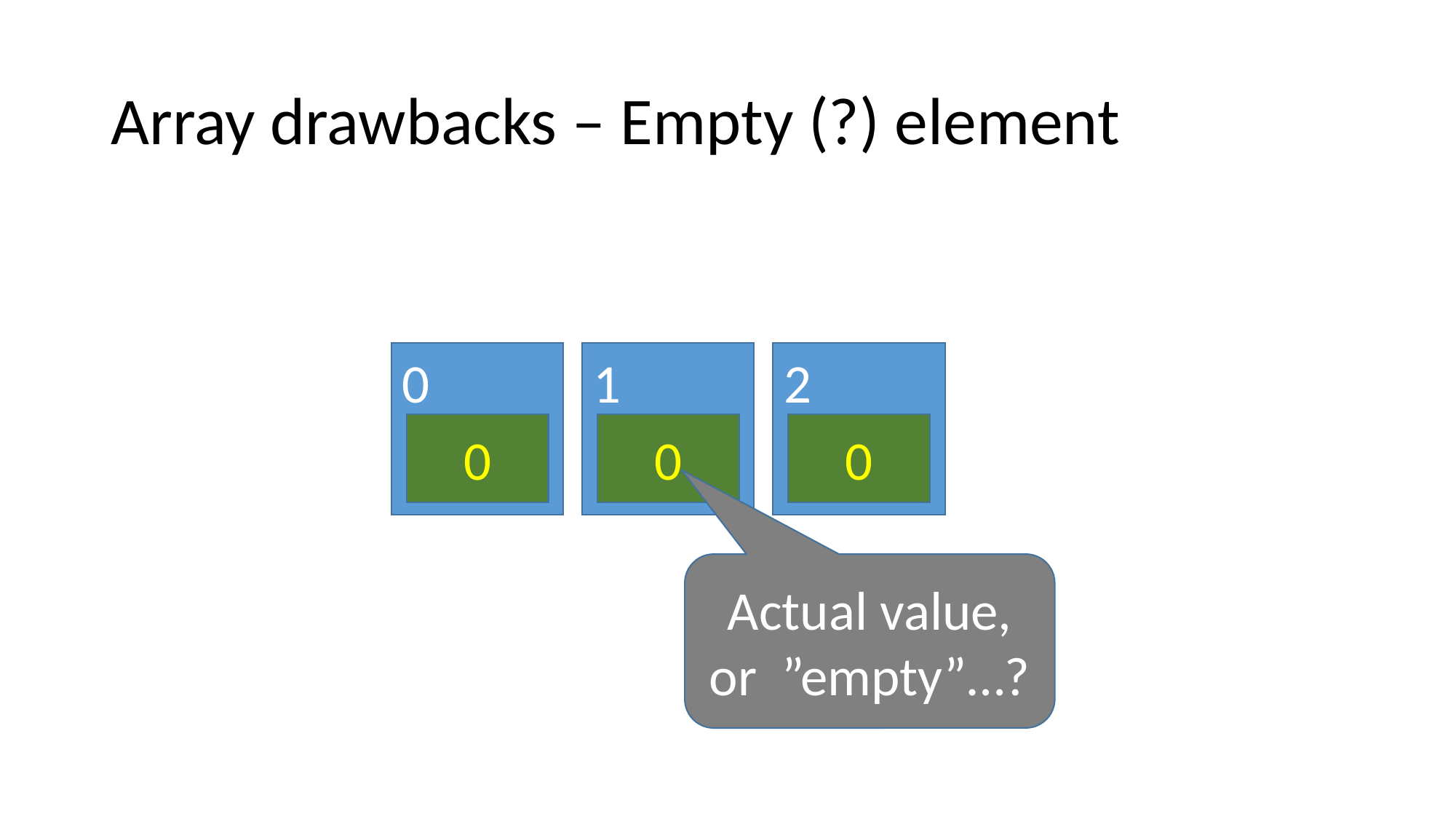

# Array drawbacks – Empty (?) element
0
1
2
0
0
0
Actual value, or  ”empty”…?